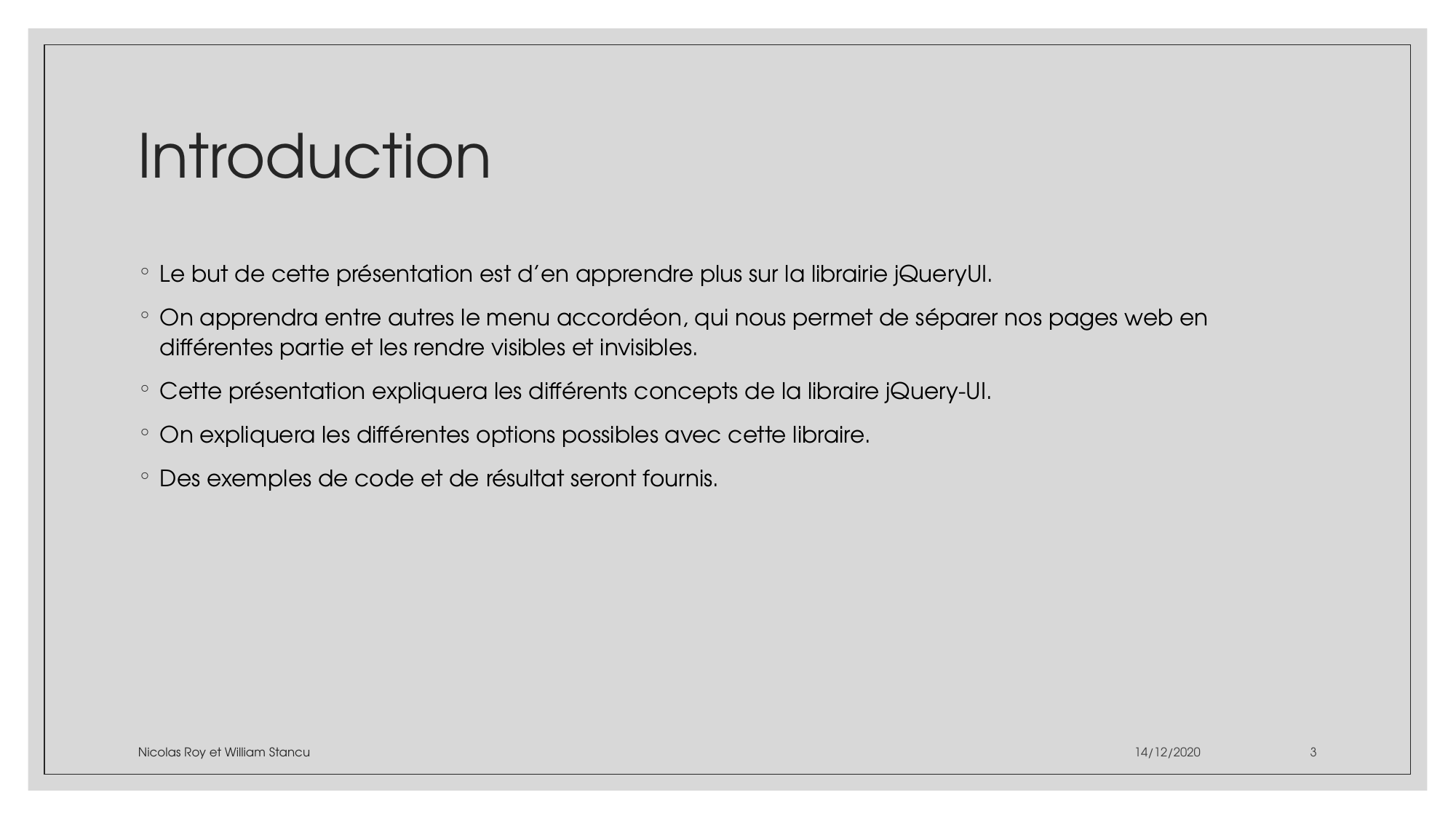

# Introduction
Le but de cette présentation est d’en apprendre plus sur la librairie jQueryUI.
On apprendra entre autres le menu accordéon, qui nous permet de séparer nos pages web en différentes partie et les rendre visibles et invisibles.
Cette présentation expliquera les différents concepts de la libraire jQuery-UI.
On expliquera les différentes options possibles avec cette libraire.
Des exemples de code et de résultat seront fournis.
Nicolas Roy et William Stancu
14/12/2020
3